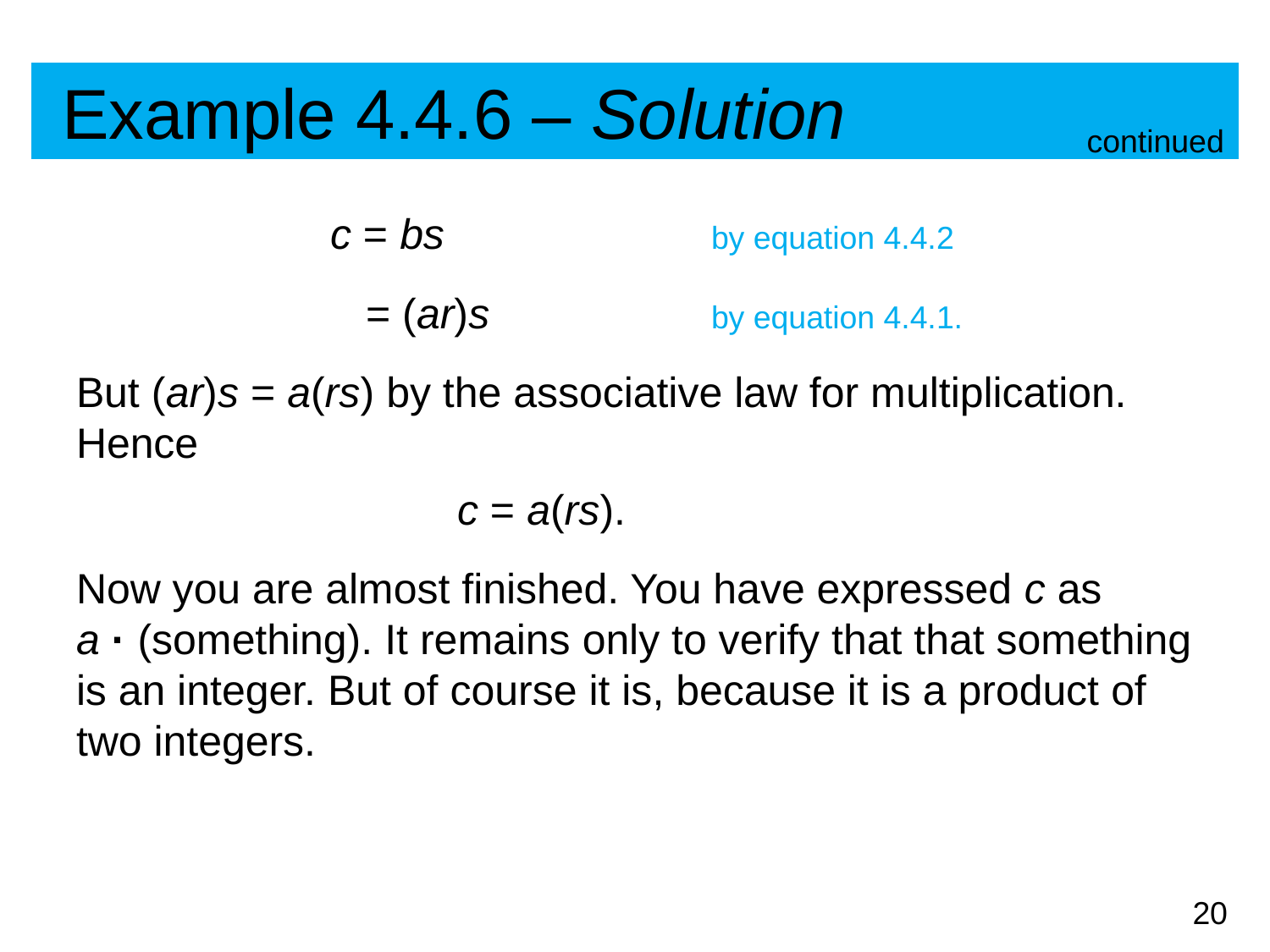

# Example 4.4.6 – Solution
continued
		c = bs 			by equation 4.4.2

		   = (ar)s 		by equation 4.4.1.

But (ar)s = a(rs) by the associative law for multiplication. Hence

			c = a(rs).

Now you are almost finished. You have expressed c as      a · (something). It remains only to verify that that something is an integer. But of course it is, because it is a product of two integers.